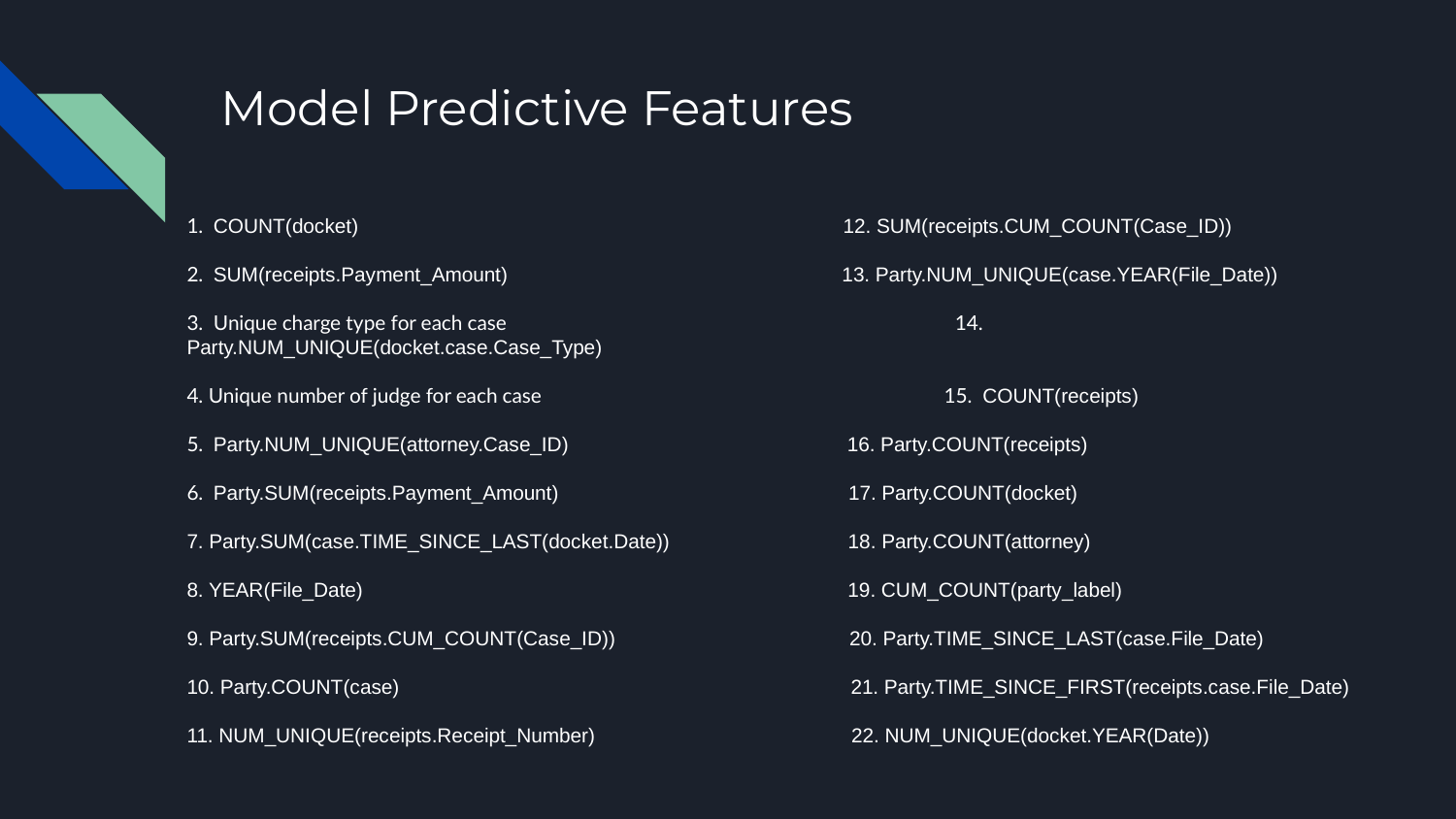

# Model Predictive Features
1.  COUNT(docket)                                                                                       12. SUM(receipts.CUM_COUNT(Case_ID))

2.  SUM(receipts.Payment_Amount)                                                            13. Party.NUM_UNIQUE(case.YEAR(File_Date))

3.  Unique charge type for each case                                                                                        14. Party.NUM_UNIQUE(docket.case.Case_Type)

4. Unique number of judge for each case                                                                               15.  COUNT(receipts)

5.  Party.NUM_UNIQUE(attorney.Case_ID)                                                  16. Party.COUNT(receipts)

6.  Party.SUM(receipts.Payment_Amount)                                                    17. Party.COUNT(docket)

7. Party.SUM(case.TIME_SINCE_LAST(docket.Date))                                18. Party.COUNT(attorney)

8. YEAR(File_Date)                                                                                       19. CUM_COUNT(party_label)

9. Party.SUM(receipts.CUM_COUNT(Case_ID))                                          20. Party.TIME_SINCE_LAST(case.File_Date)

10. Party.COUNT(case)                                                                                 21. Party.TIME_SINCE_FIRST(receipts.case.File_Date)

11. NUM_UNIQUE(receipts.Receipt_Number)                                              22. NUM_UNIQUE(docket.YEAR(Date))